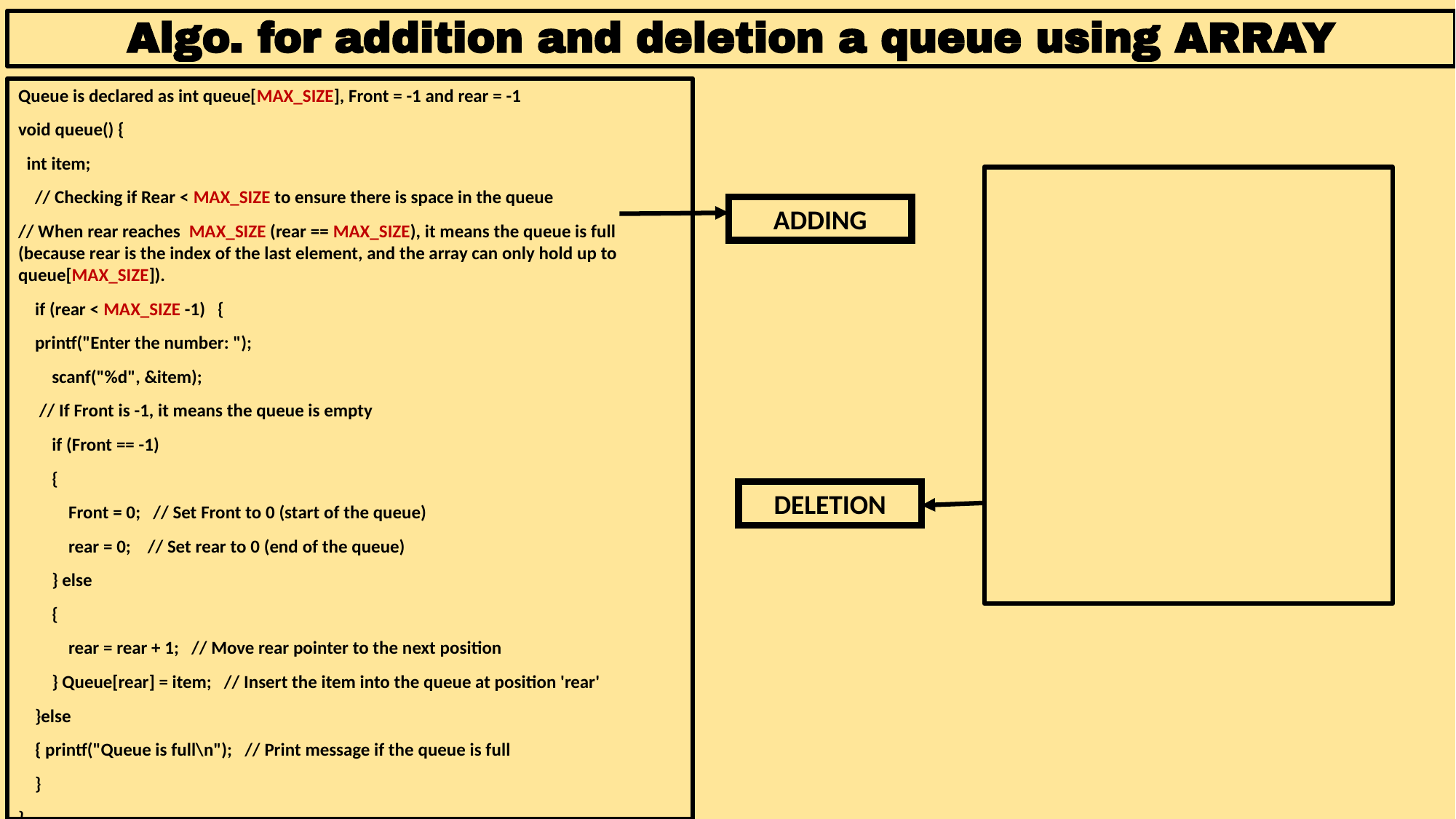

# Algo. for addition and deletion a queue using ARRAY
Queue is declared as int queue[MAX_SIZE], Front = -1 and rear = -1
void queue() {
  int item;
    // Checking if Rear < MAX_SIZE to ensure there is space in the queue
// When rear reaches  MAX_SIZE (rear == MAX_SIZE), it means the queue is full (because rear is the index of the last element, and the array can only hold up to queue[MAX_SIZE]).
    if (rear < MAX_SIZE -1)   {
    printf("Enter the number: ");
        scanf("%d", &item);
     // If Front is -1, it means the queue is empty
        if (Front == -1)
        {
            Front = 0;   // Set Front to 0 (start of the queue)
            rear = 0;    // Set rear to 0 (end of the queue)
        } else
        {
            rear = rear + 1;   // Move rear pointer to the next position
        } Queue[rear] = item;   // Insert the item into the queue at position 'rear'
    }else
    { printf("Queue is full\n");   // Print message if the queue is full
    }
}
void delete()
{ int item;
if (Front != -1)
{
 item = Queue [Front];
if (Front == rear) { Front = -1; Rear = -1;
}
else Front = Front +1 ;
printf ("No delted is = %d", item);
}
elseprintf ("Queue is empty");
}
ADDING
DELETION